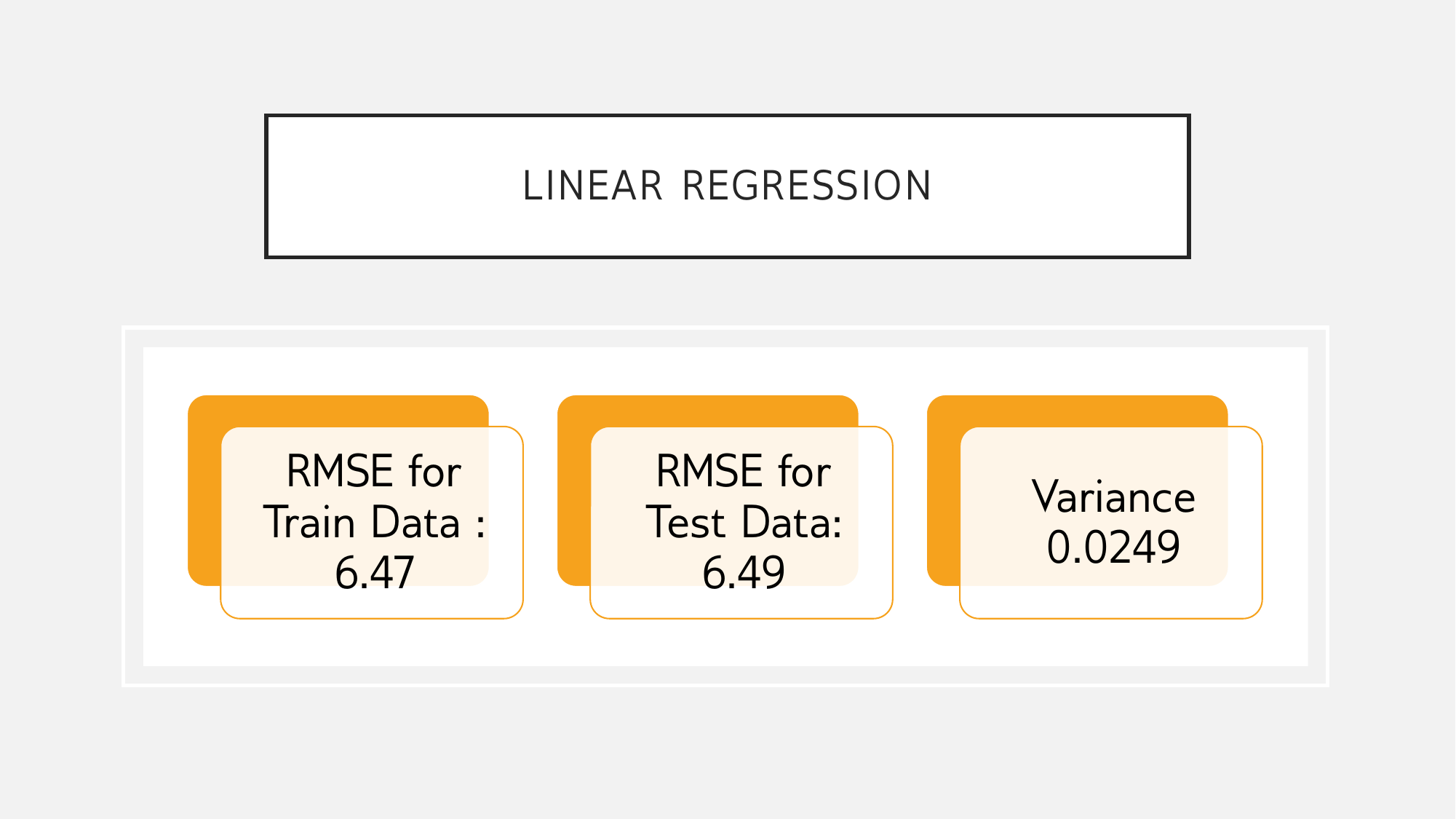

# Linear Regression

RMSE for Train Data : 6.47
RMSE for Test Data: 6.49
Variance 0.0249